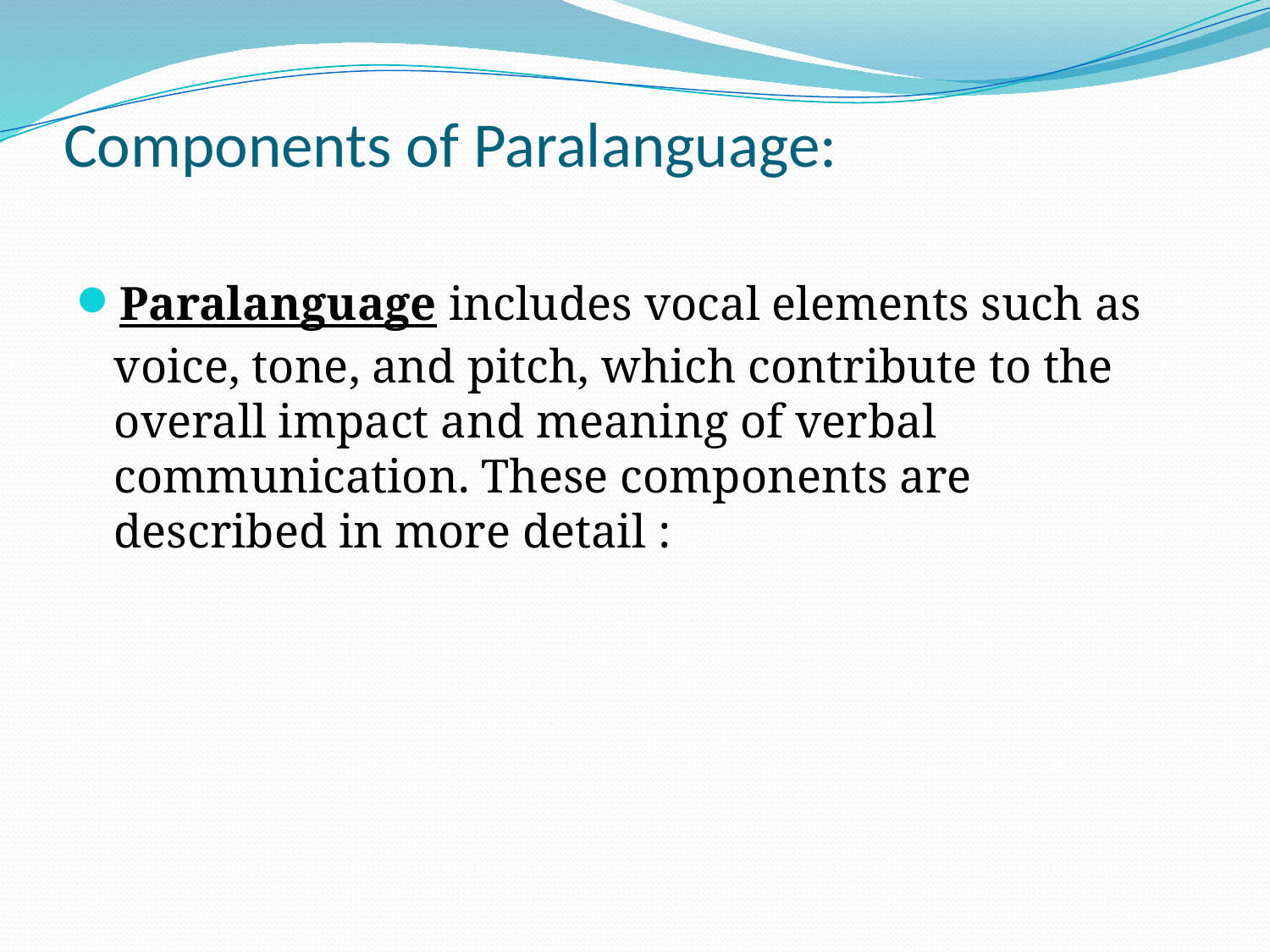

# Components of Paralanguage:
Paralanguage includes vocal elements such as voice, tone, and pitch, which contribute to the overall impact and meaning of verbal communication. These components are described in more detail :